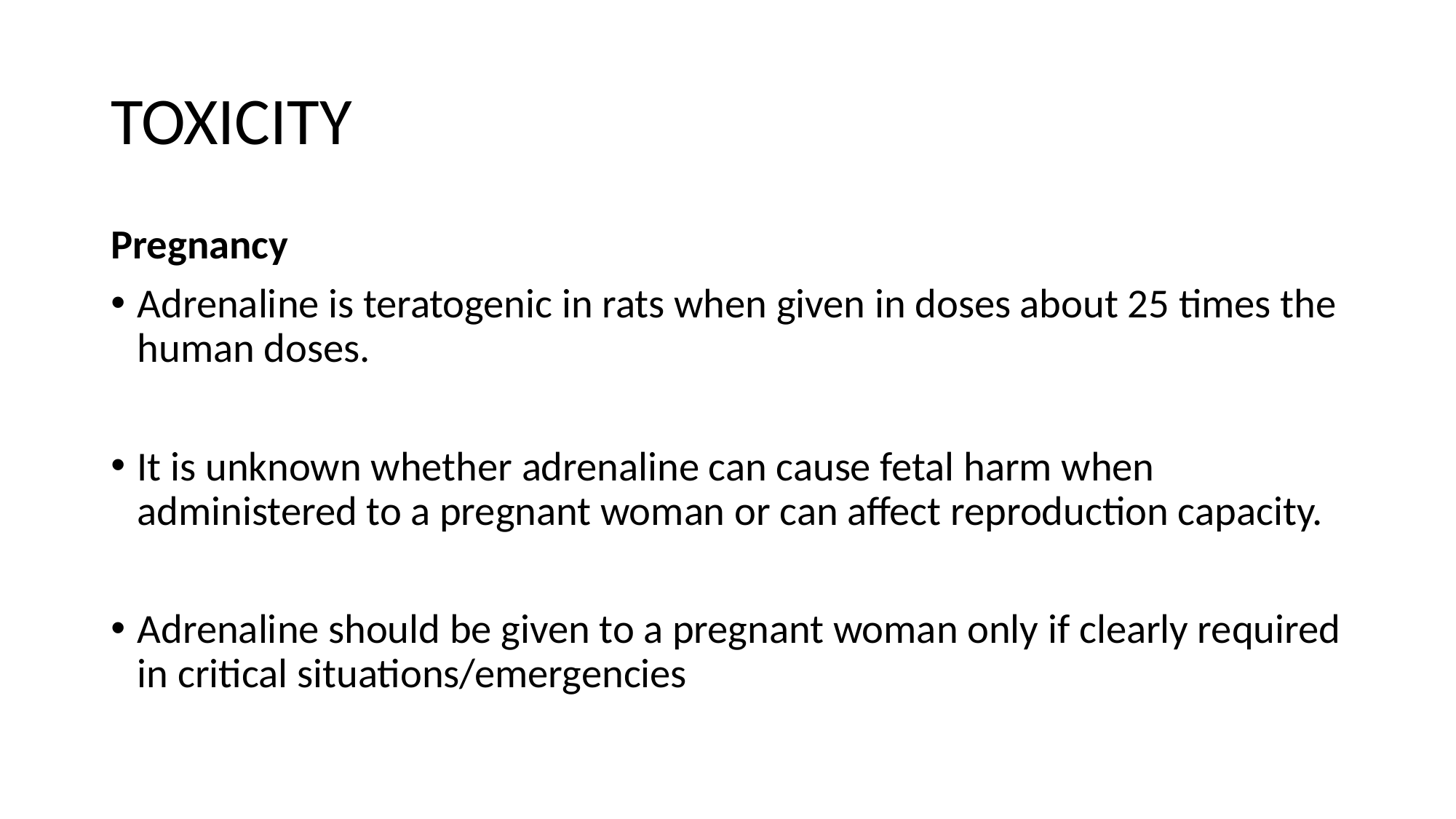

# TOXICITY
Pregnancy
Adrenaline is teratogenic in rats when given in doses about 25 times the human doses.

It is unknown whether adrenaline can cause fetal harm when administered to a pregnant woman or can affect reproduction capacity.

Adrenaline should be given to a pregnant woman only if clearly required in critical situations/emergencies